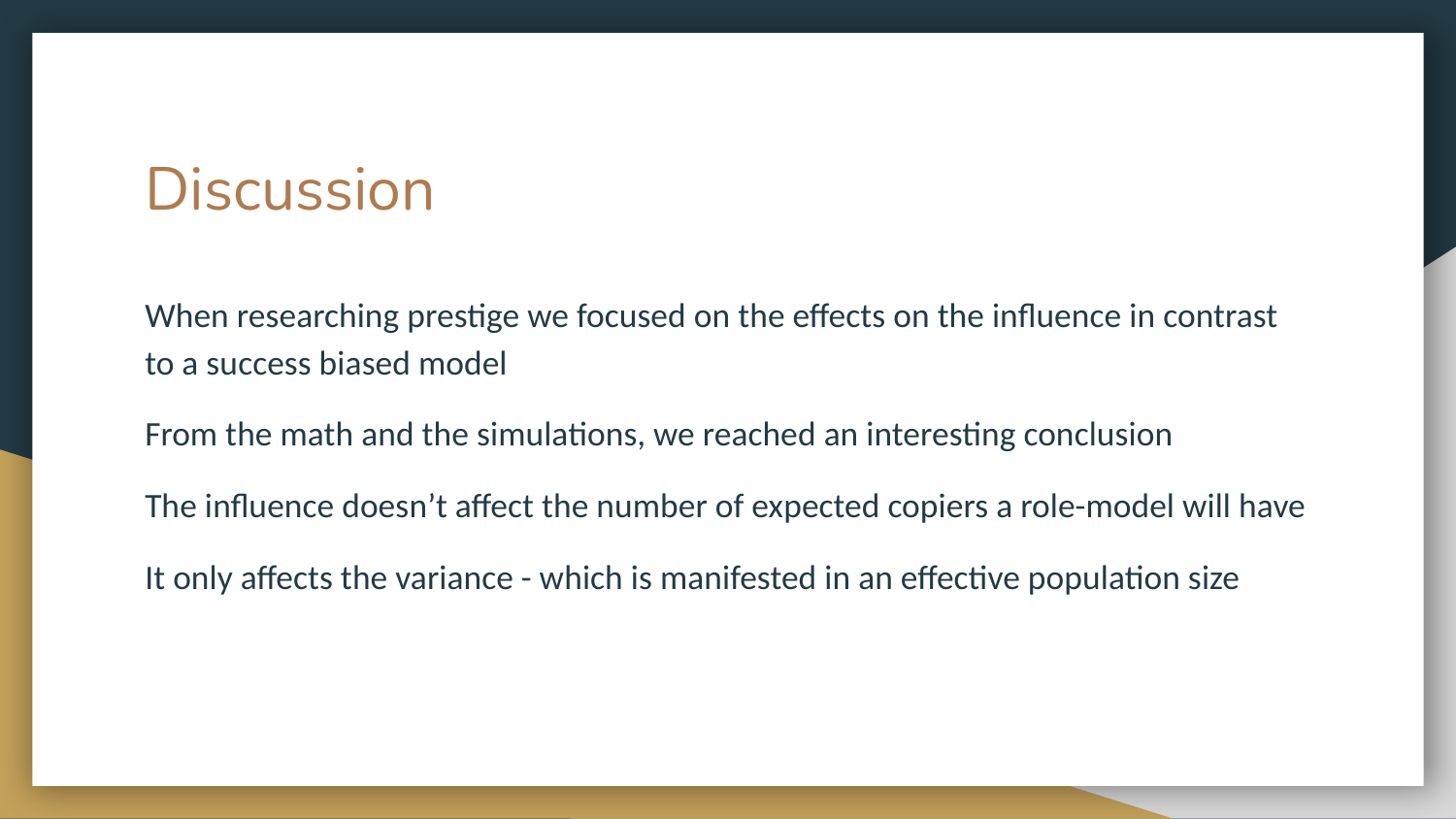

# Discussion
When researching prestige we focused on the effects on the influence in contrast to a success biased model
From the math and the simulations, we reached an interesting conclusion
The influence doesn’t affect the number of expected copiers a role-model will have
It only affects the variance - which is manifested in an effective population size